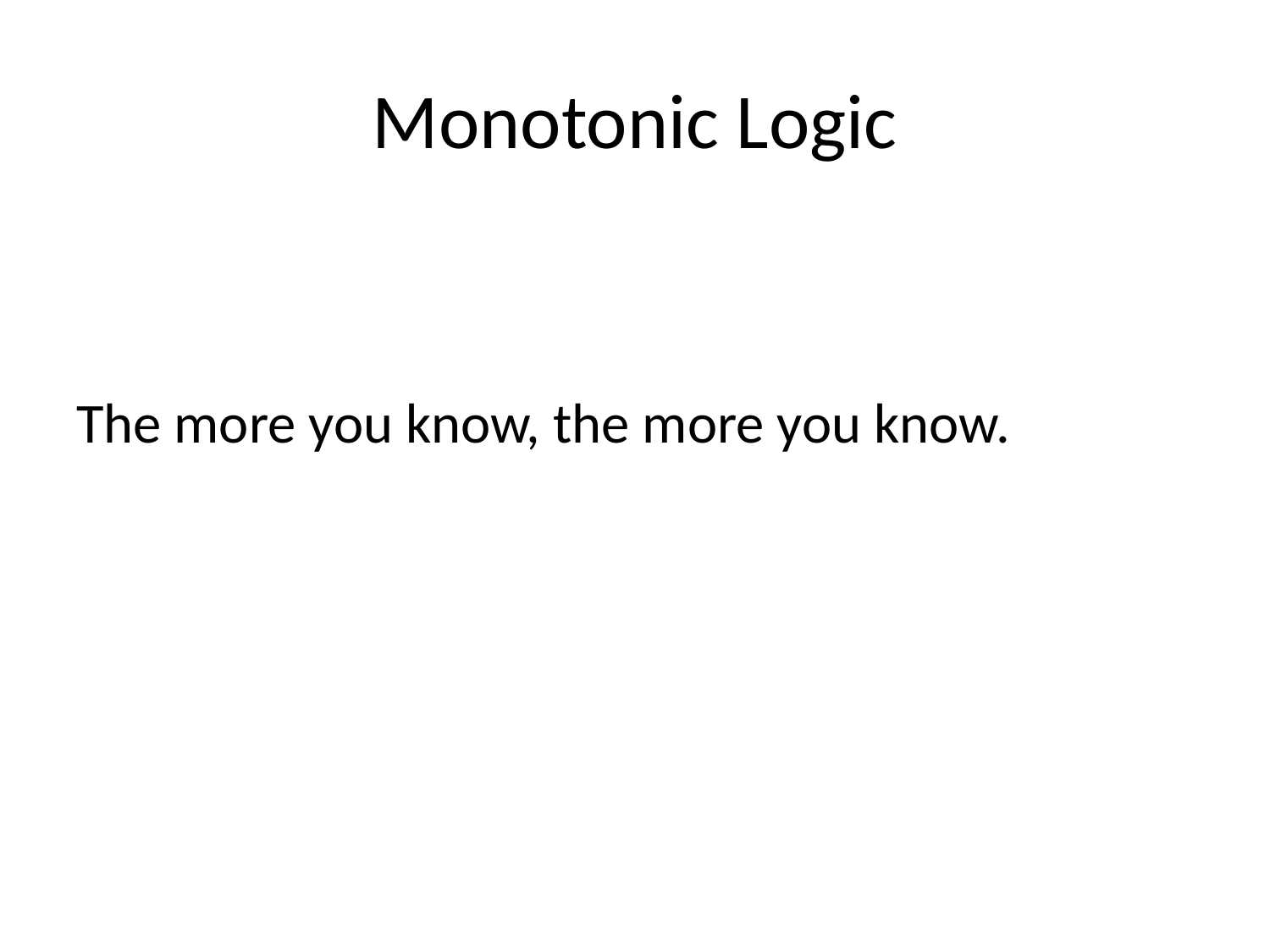

# Monotonic Logic

The more you know, the more you know.